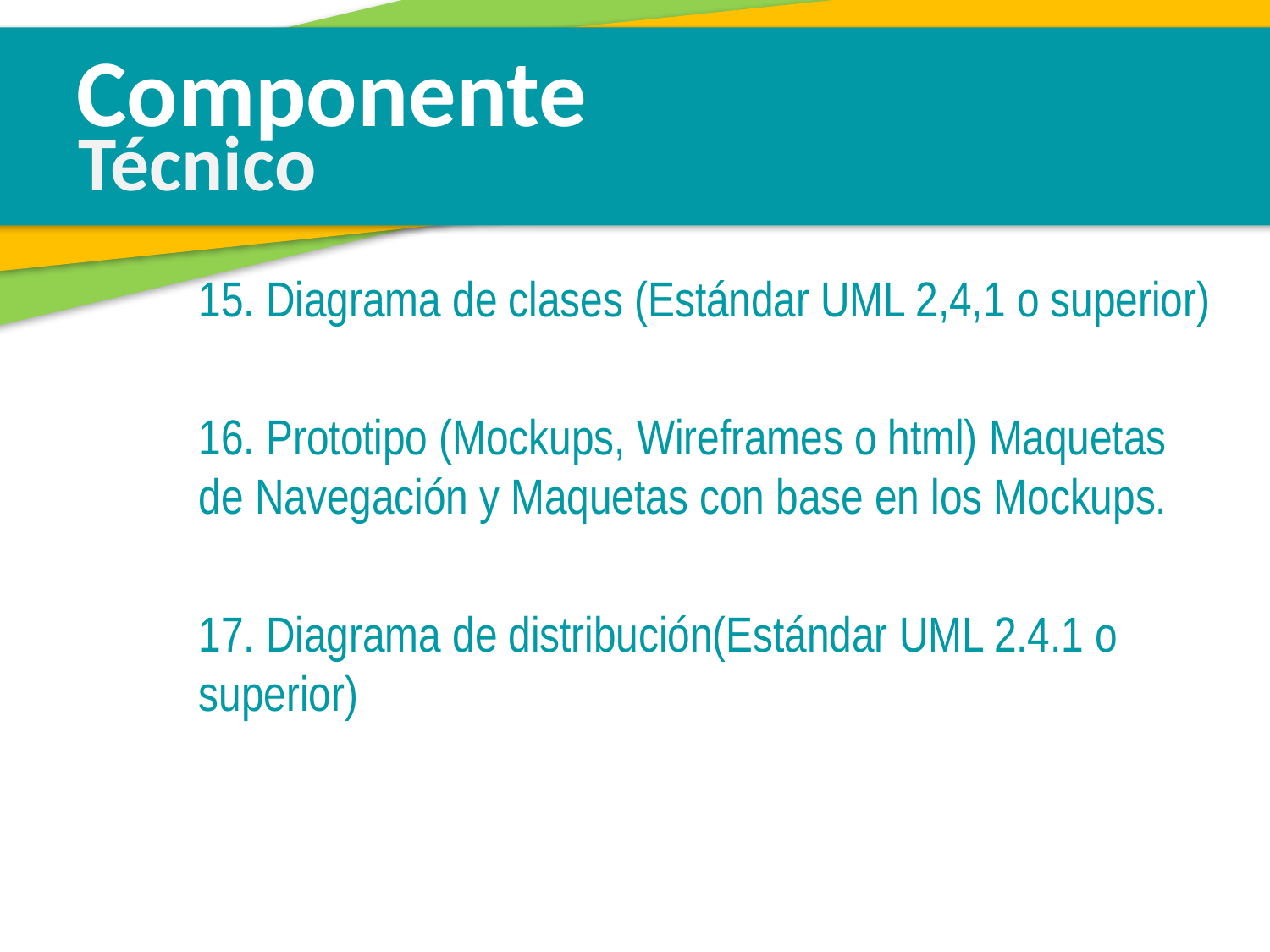

Componente
Técnico
15. Diagrama de clases (Estándar UML 2,4,1 o superior)

16. Prototipo (Mockups, Wireframes o html) Maquetas de Navegación y Maquetas con base en los Mockups.

17. Diagrama de distribución(Estándar UML 2.4.1 o superior)